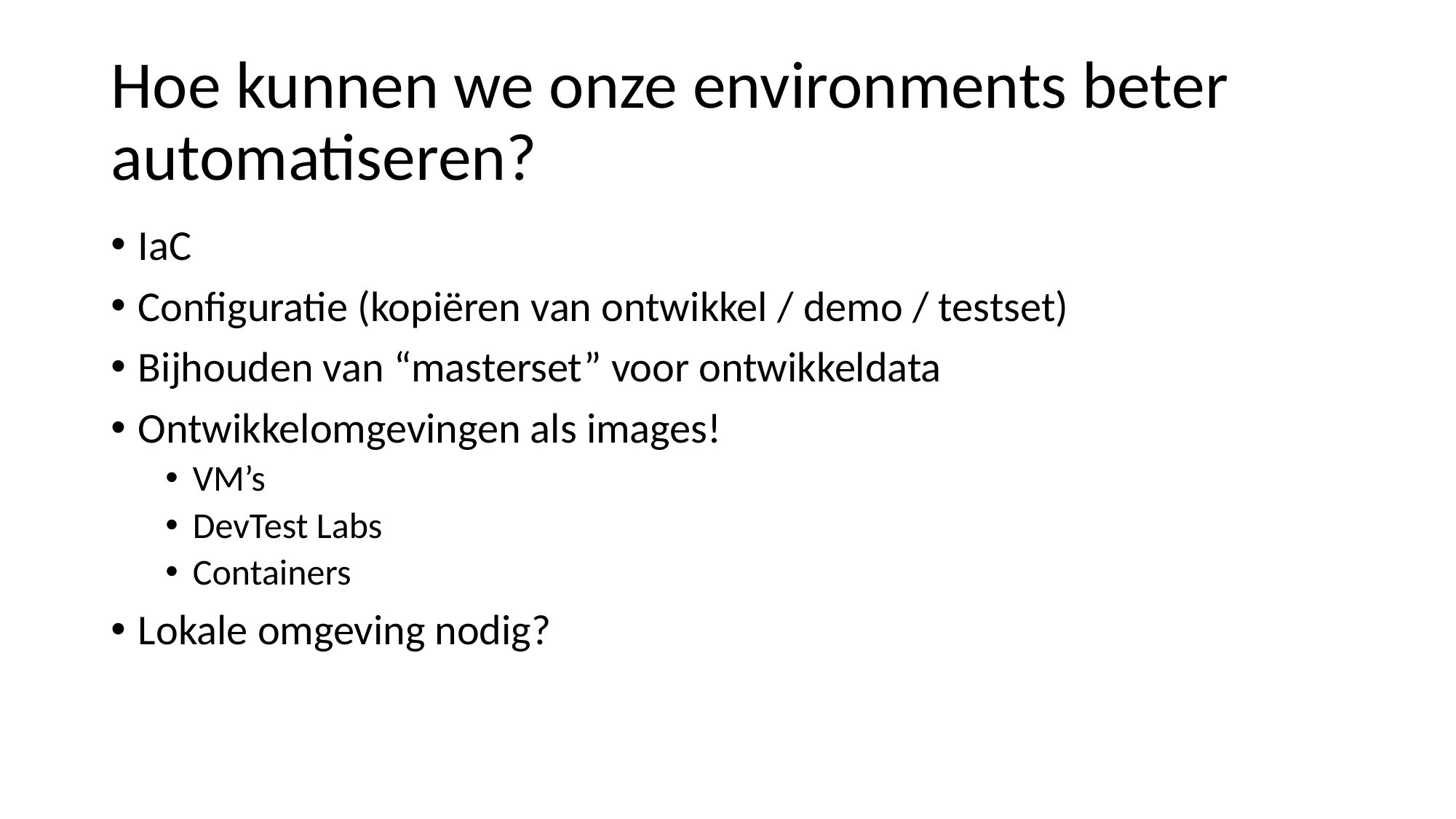

# Hoe kunnen we onze environments beter automatiseren?
IaC
Configuratie (kopiëren van ontwikkel / demo / testset)
Bijhouden van “masterset” voor ontwikkeldata
Ontwikkelomgevingen als images!
VM’s
DevTest Labs
Containers
Lokale omgeving nodig?